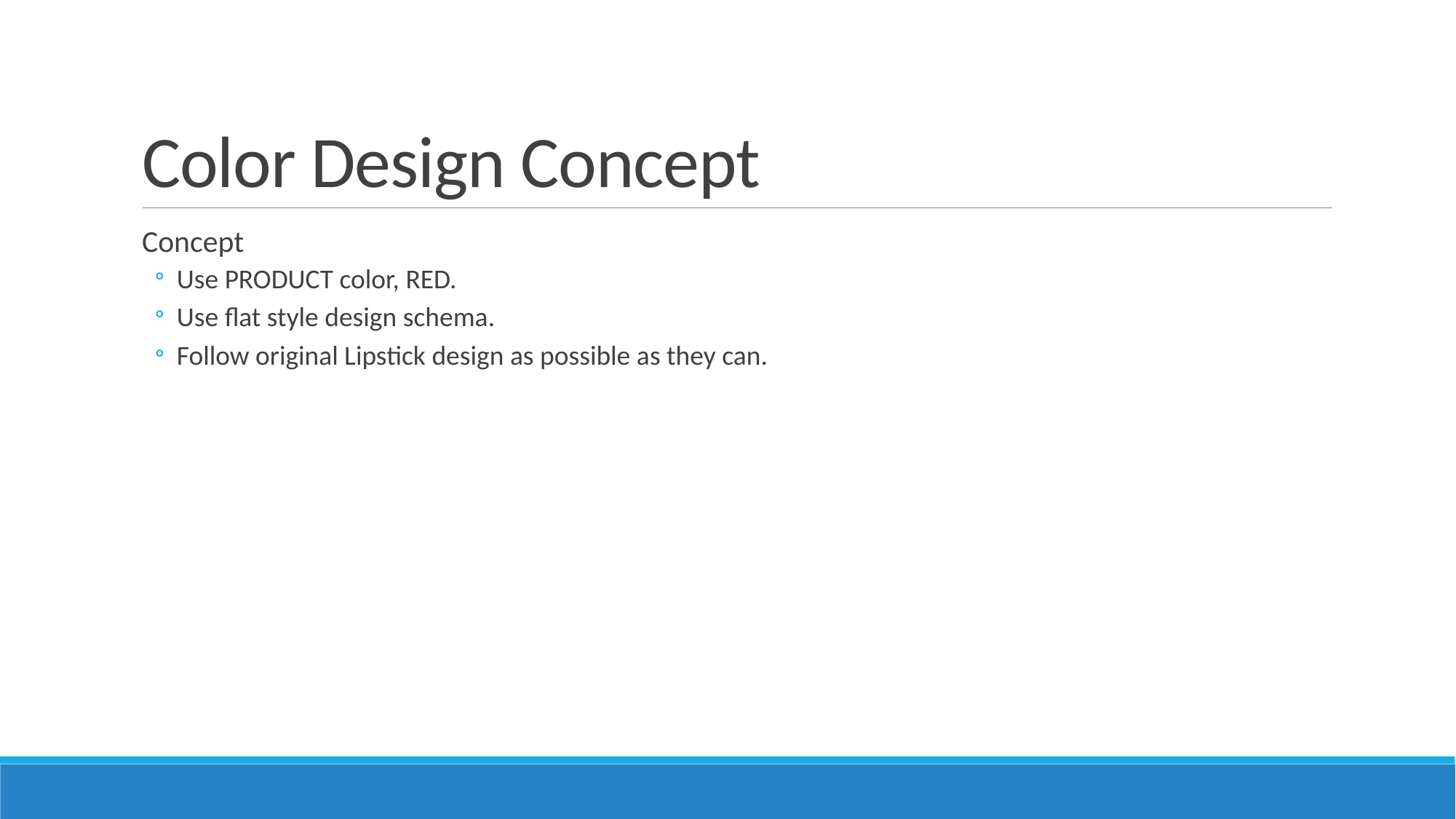

# Color Design Concept
Concept
Use PRODUCT color, RED.
Use flat style design schema.
Follow original Lipstick design as possible as they can.